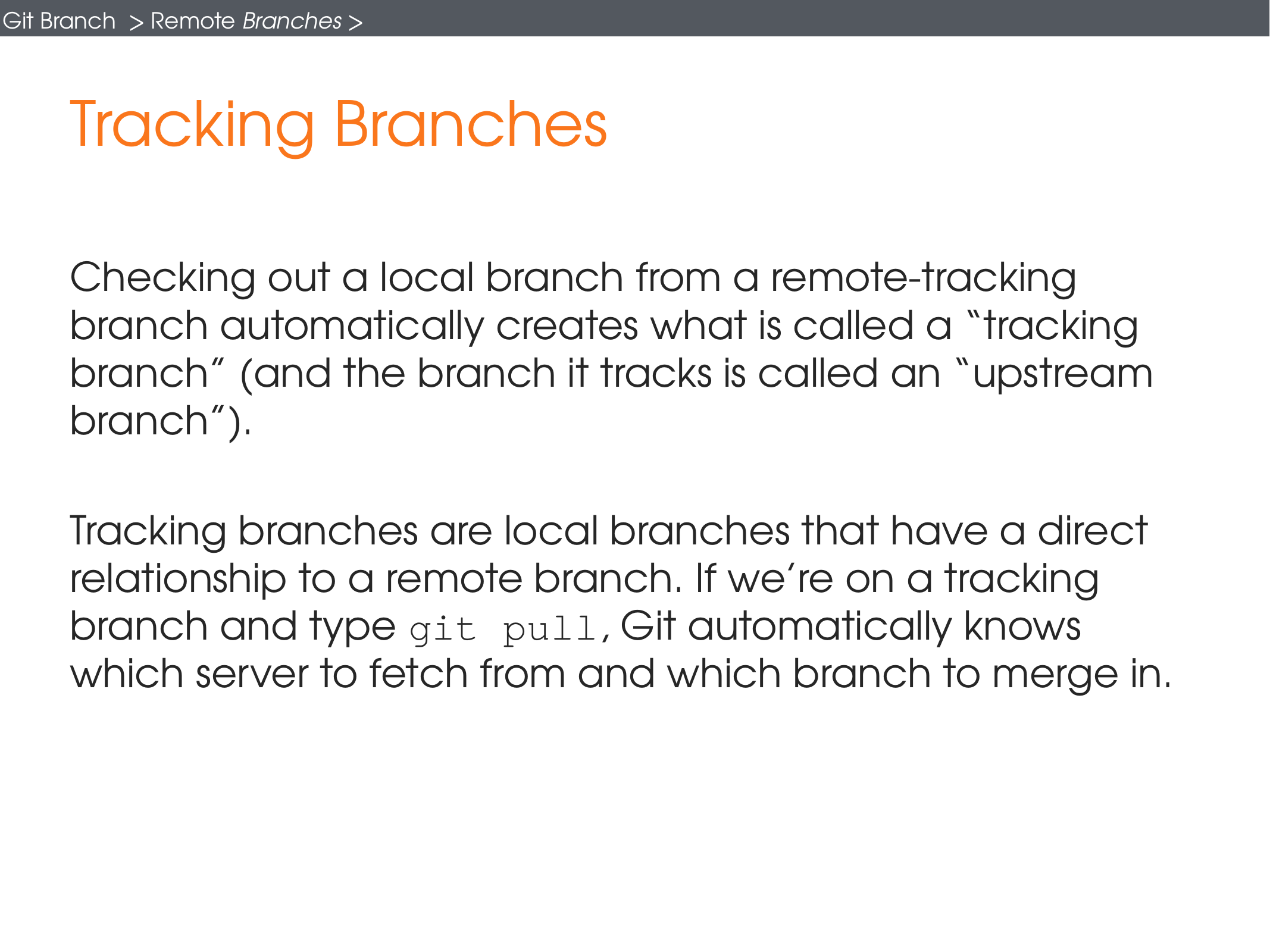

Git Branch  > Remote Branches >
# Tracking Branches
Checking out a local branch from a remote-tracking branch automatically creates what is called a “tracking branch” (and the branch it tracks is called an “upstream branch”).

Tracking branches are local branches that have a direct relationship to a remote branch. If we’re on a tracking branch and type git pull, Git automatically knows which server to fetch from and which branch to merge in.